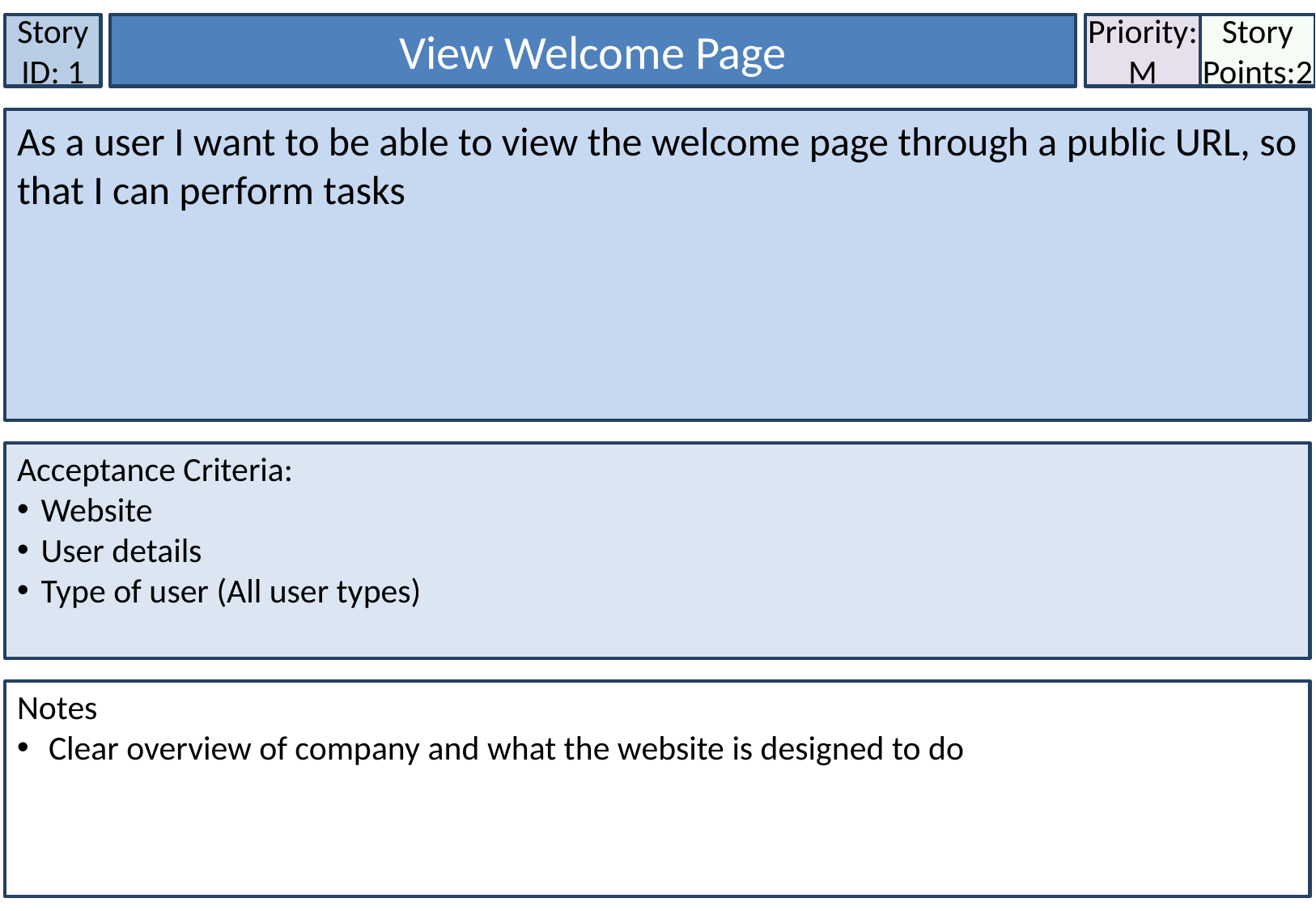

Story ID: 1
View Welcome Page
Priority:
M
Story Points:2
As a user I want to be able to view the welcome page through a public URL, so that I can perform tasks
Acceptance Criteria:
Website
User details
Type of user (All user types)
Notes
 Clear overview of company and what the website is designed to do